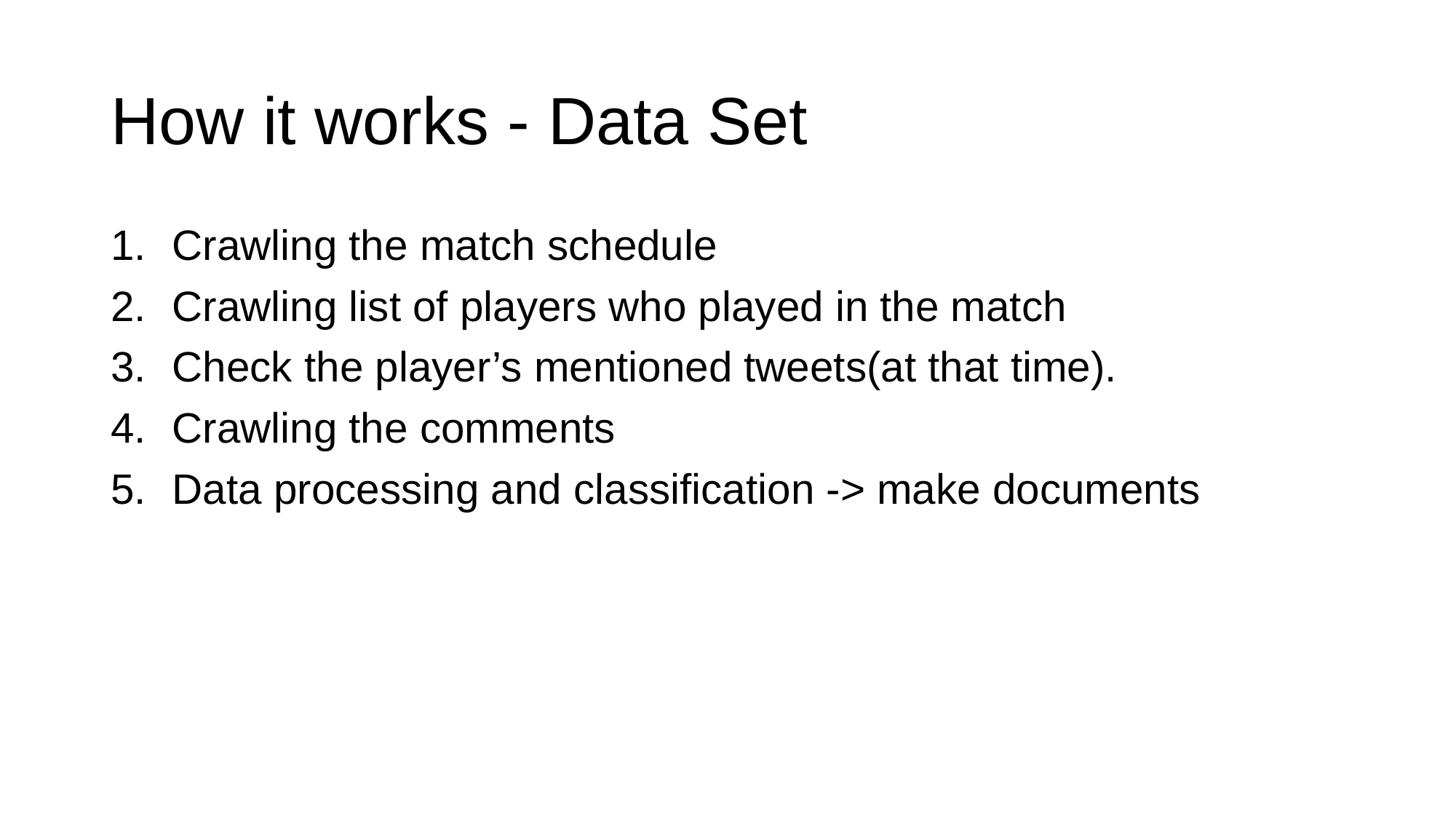

# How it works - Data Set
Crawling the match schedule
Crawling list of players who played in the match
Check the player’s mentioned tweets(at that time).
Crawling the comments
Data processing and classification -> make documents